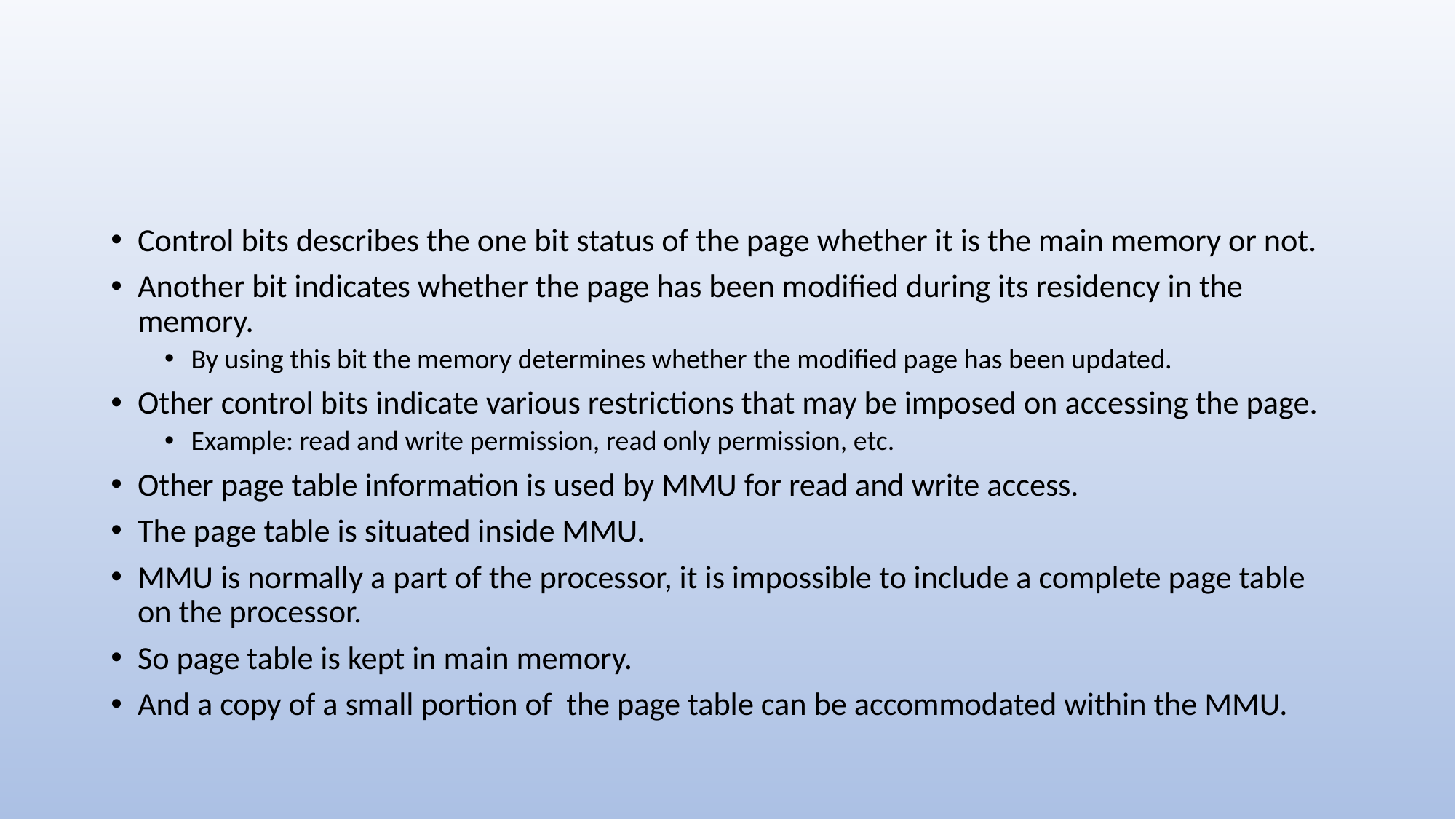

#
Control bits describes the one bit status of the page whether it is the main memory or not.
Another bit indicates whether the page has been modified during its residency in the memory.
By using this bit the memory determines whether the modified page has been updated.
Other control bits indicate various restrictions that may be imposed on accessing the page.
Example: read and write permission, read only permission, etc.
Other page table information is used by MMU for read and write access.
The page table is situated inside MMU.
MMU is normally a part of the processor, it is impossible to include a complete page table on the processor.
So page table is kept in main memory.
And a copy of a small portion of  the page table can be accommodated within the MMU.